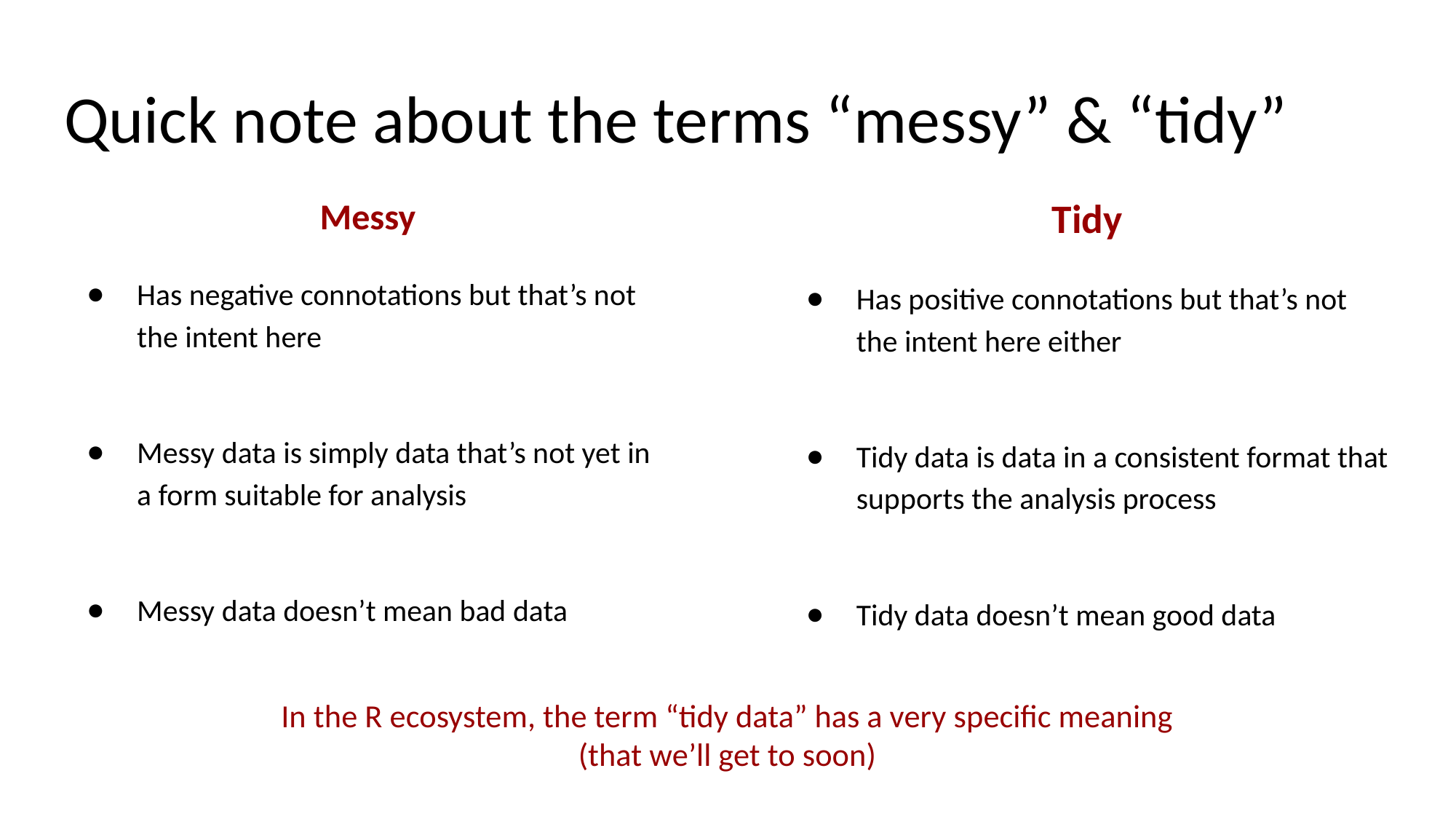

# Quick note about the terms “messy” & “tidy”
Messy
Has negative connotations but that’s not the intent here

Messy data is simply data that’s not yet in a form suitable for analysis

Messy data doesn’t mean bad data
Tidy
Has positive connotations but that’s not the intent here either

Tidy data is data in a consistent format that supports the analysis process

Tidy data doesn’t mean good data
In the R ecosystem, the term “tidy data” has a very specific meaning
(that we’ll get to soon)